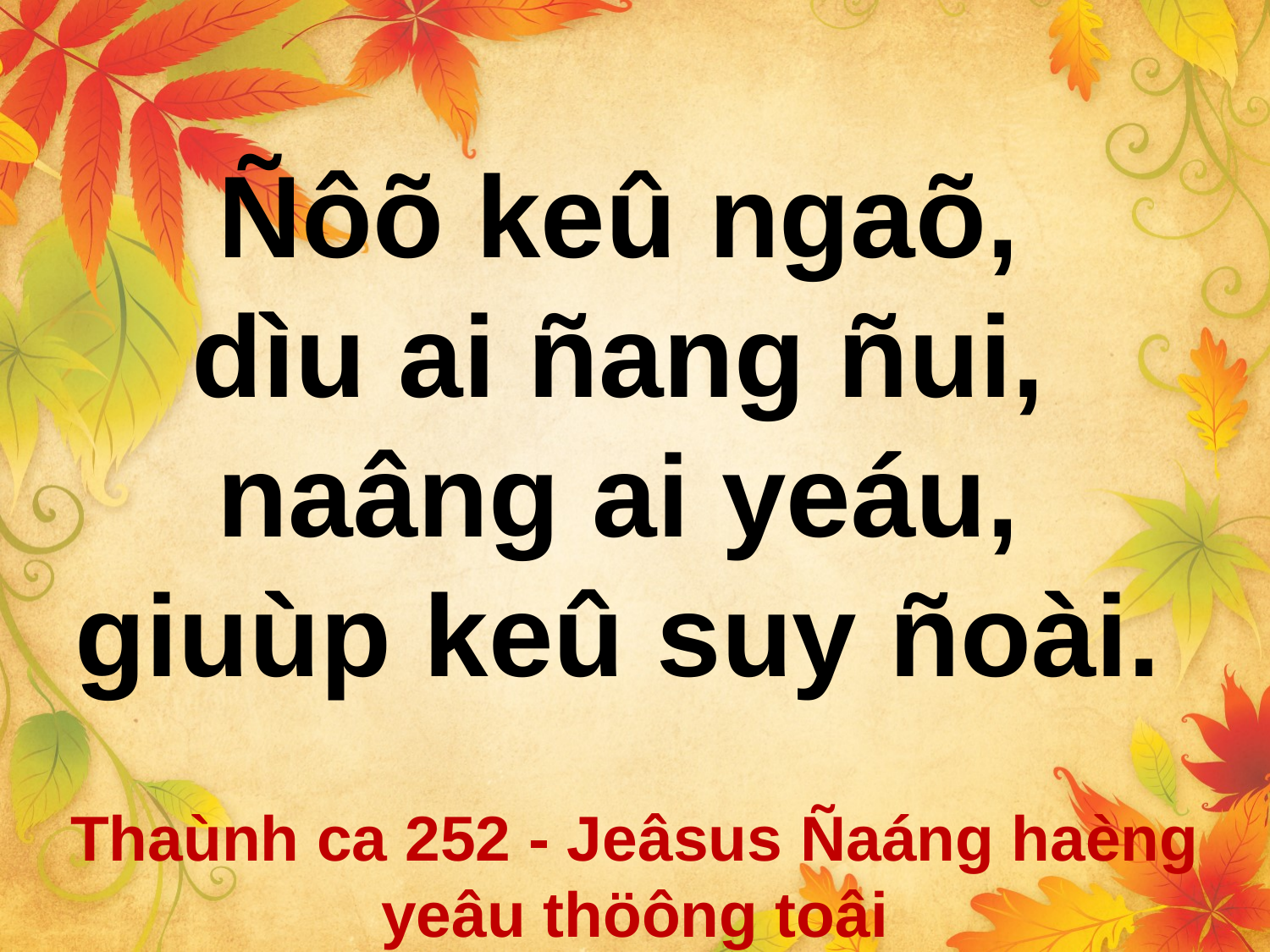

Ñôõ keû ngaõ,
dìu ai ñang ñui,
naâng ai yeáu,
giuùp keû suy ñoài.
Thaùnh ca 252 - Jeâsus Ñaáng haèng yeâu thöông toâi